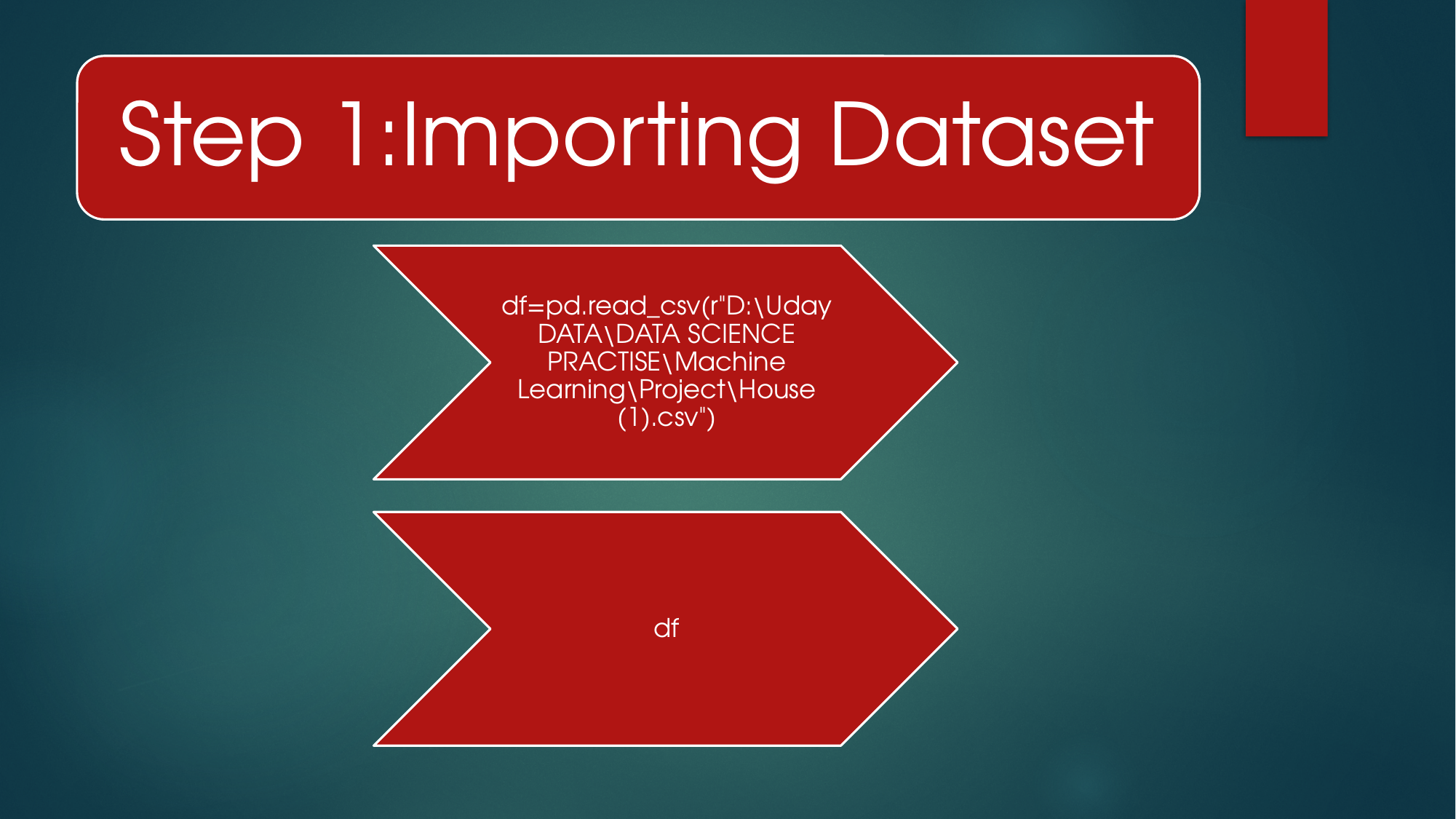

Step 1:Importing Dataset
df=pd.read_csv(r"D:\Uday DATA\DATA SCIENCE PRACTISE\Machine Learning\Project\House (1).csv")
df